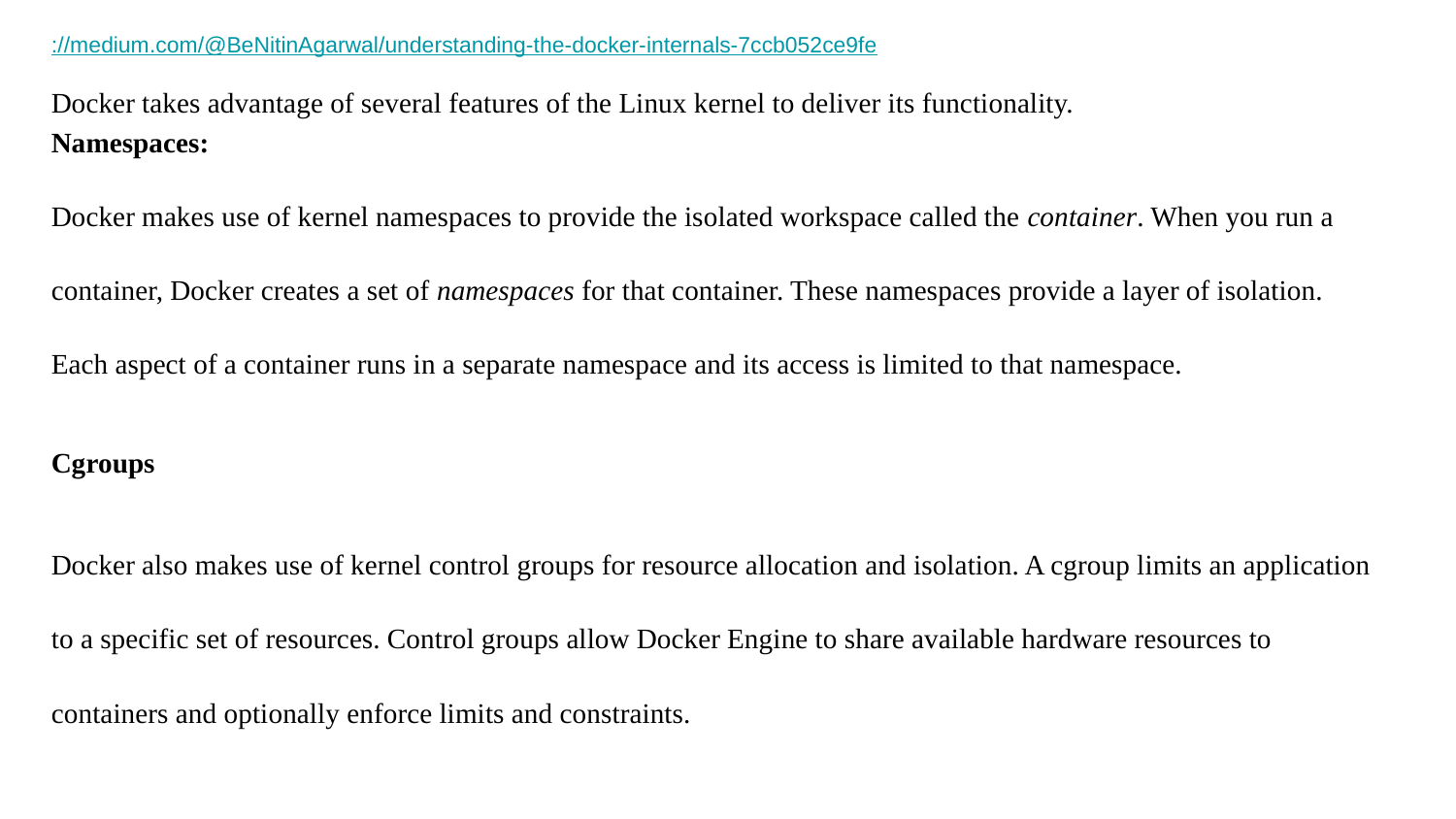

://medium.com/@BeNitinAgarwal/understanding-the-docker-internals-7ccb052ce9fe

Docker takes advantage of several features of the Linux kernel to deliver its functionality.
Namespaces:
Docker makes use of kernel namespaces to provide the isolated workspace called the container. When you run a container, Docker creates a set of namespaces for that container. These namespaces provide a layer of isolation. Each aspect of a container runs in a separate namespace and its access is limited to that namespace.
Cgroups
Docker also makes use of kernel control groups for resource allocation and isolation. A cgroup limits an application to a specific set of resources. Control groups allow Docker Engine to share available hardware resources to containers and optionally enforce limits and constraints.